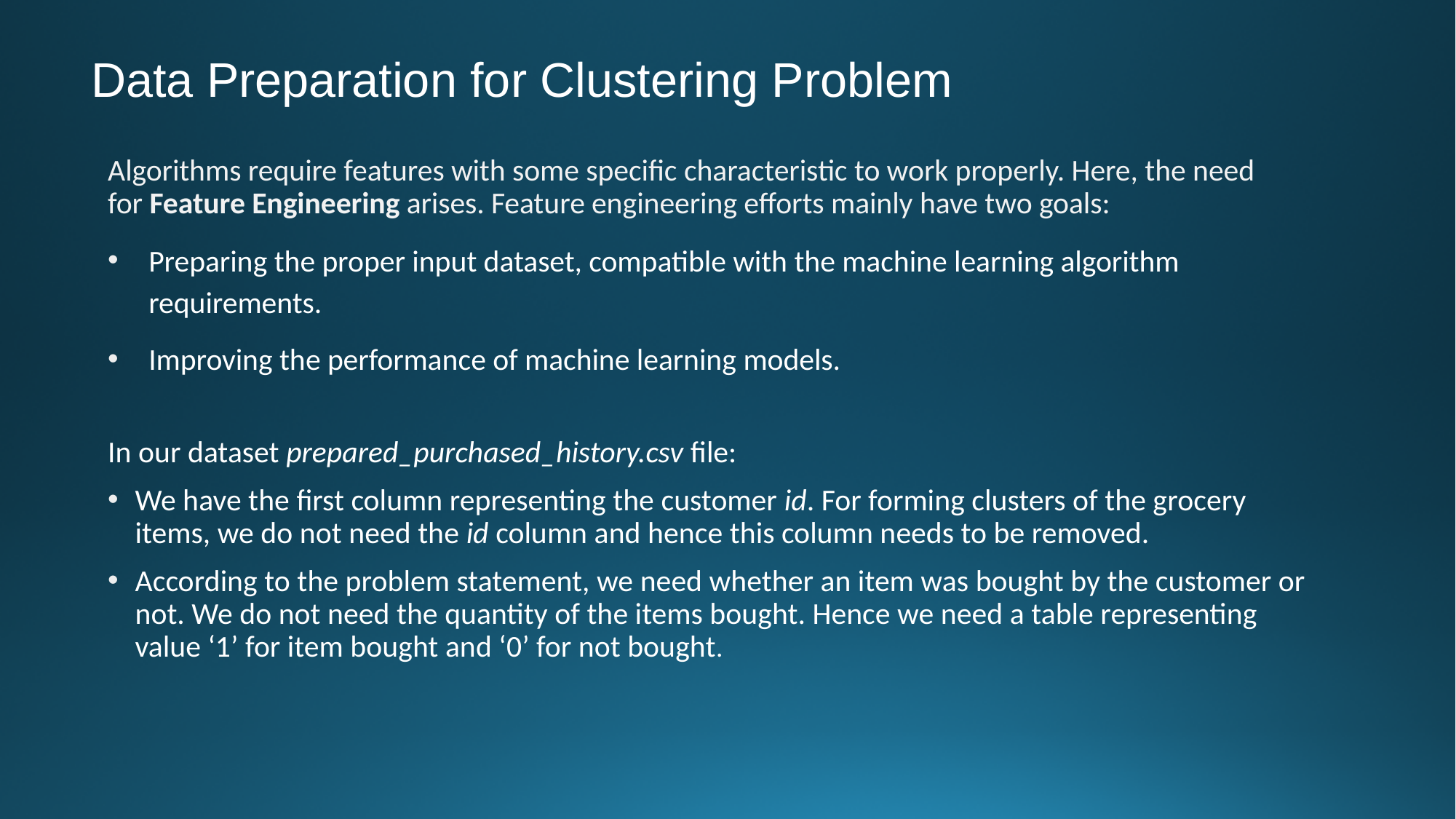

# Data Preparation for Clustering Problem
Algorithms require features with some specific characteristic to work properly. Here, the need for Feature Engineering arises. Feature engineering efforts mainly have two goals:
Preparing the proper input dataset, compatible with the machine learning algorithm requirements.
Improving the performance of machine learning models.

In our dataset prepared_purchased_history.csv file:
We have the first column representing the customer id. For forming clusters of the grocery items, we do not need the id column and hence this column needs to be removed.
According to the problem statement, we need whether an item was bought by the customer or not. We do not need the quantity of the items bought. Hence we need a table representing value ‘1’ for item bought and ‘0’ for not bought.